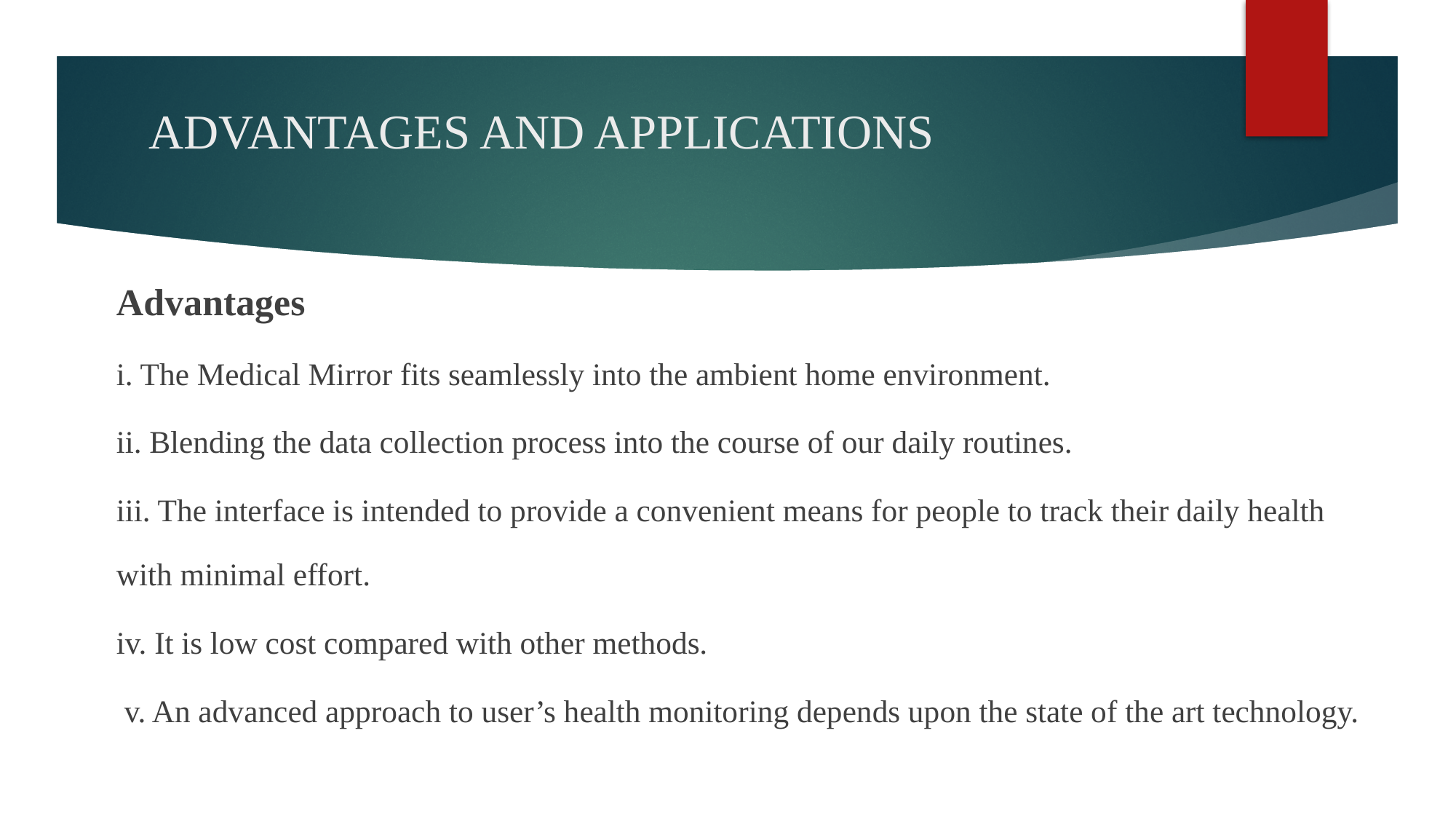

# ADVANTAGES AND APPLICATIONS
Advantages
i. The Medical Mirror fits seamlessly into the ambient home environment.
ii. Blending the data collection process into the course of our daily routines.
iii. The interface is intended to provide a convenient means for people to track their daily health with minimal effort.
iv. It is low cost compared with other methods.
 v. An advanced approach to user’s health monitoring depends upon the state of the art technology.